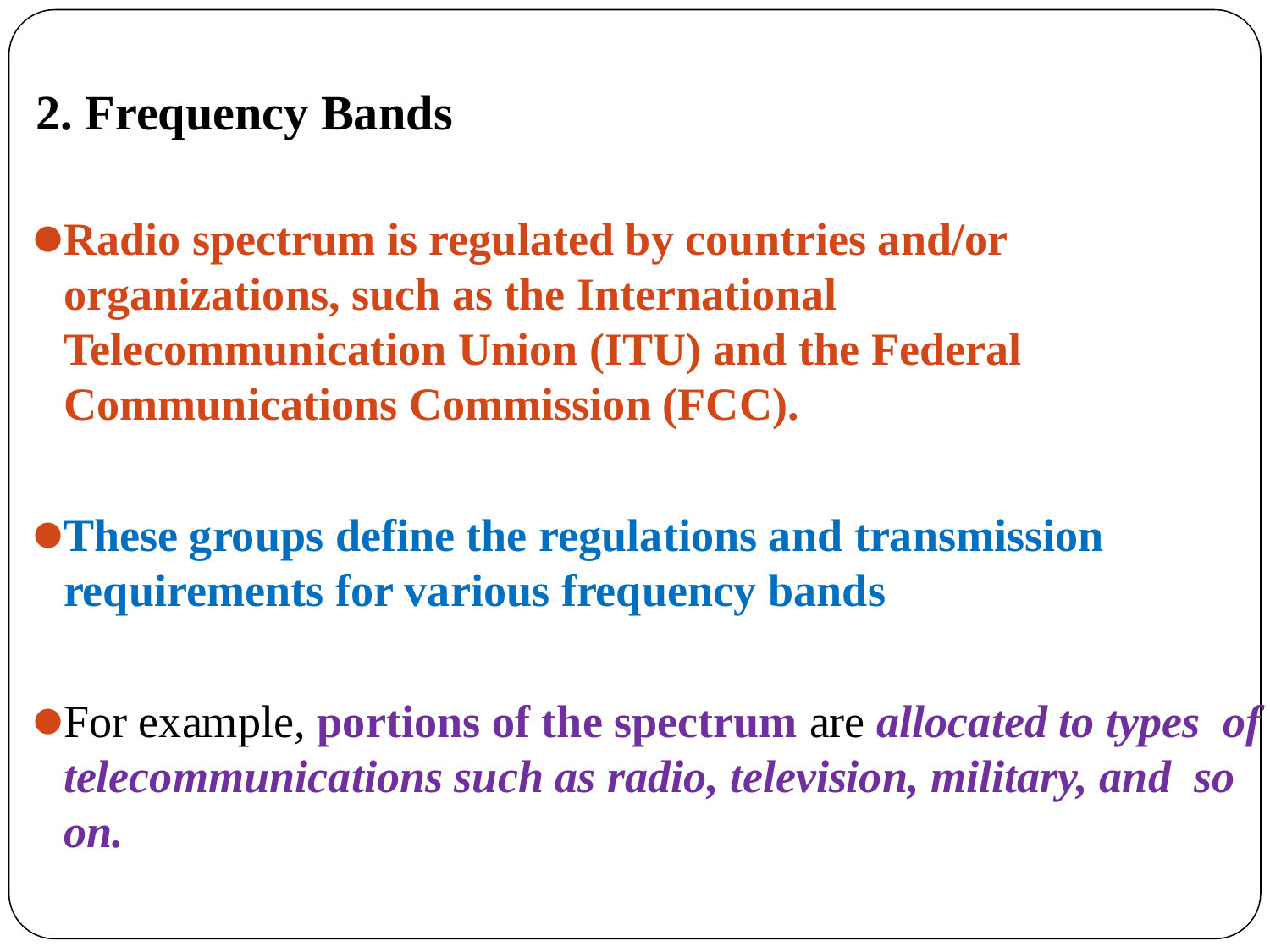

2. Frequency Bands

Radio spectrum is regulated by countries and/or  organizations, such as the International  Telecommunication Union (ITU) and the Federal  Communications Commission (FCC).

These groups define the regulations and transmission  requirements for various frequency bands

For example, portions of the spectrum are allocated to types  of telecommunications such as radio, television, military, and  so on.